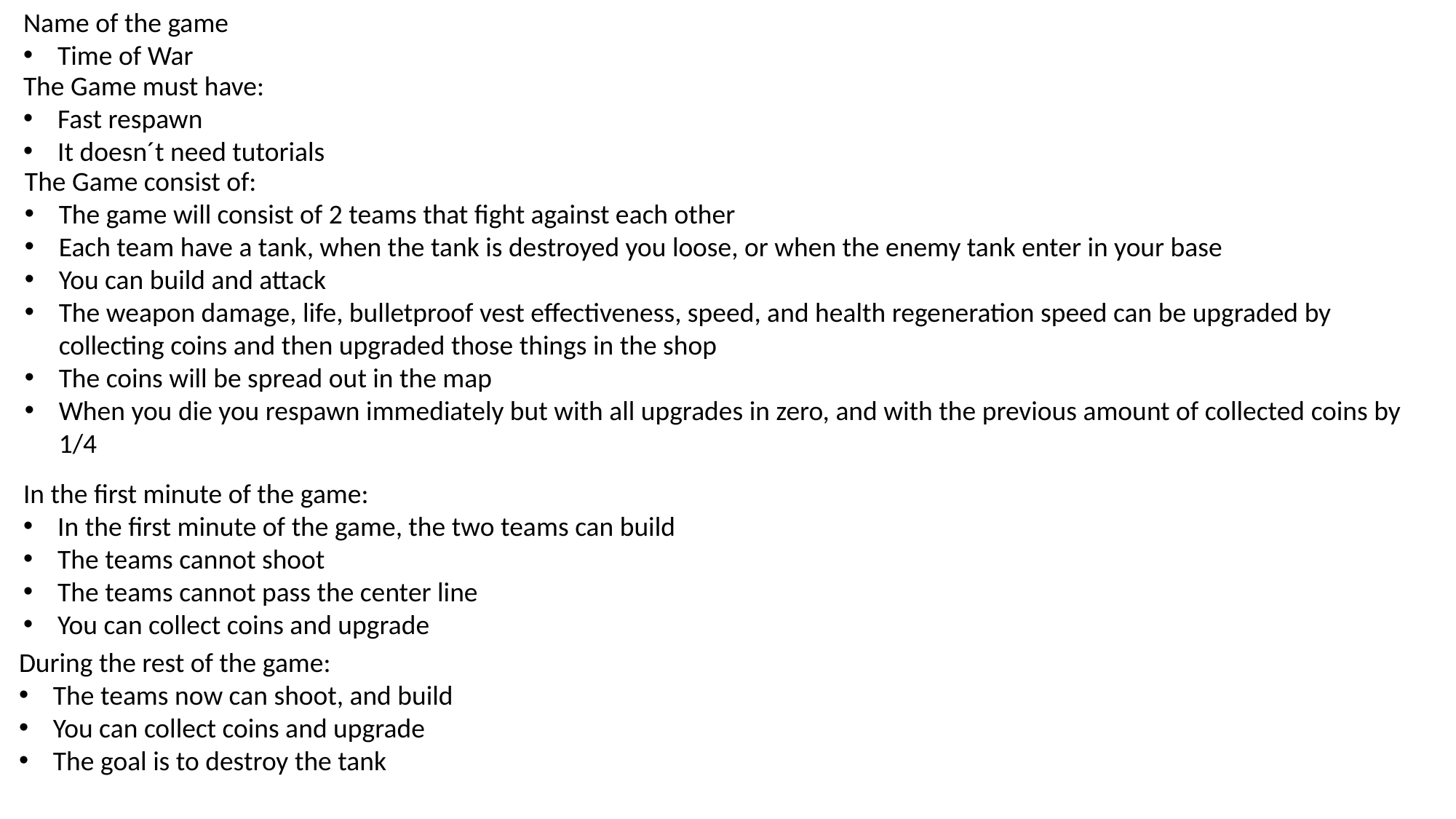

Name of the game
Time of War
The Game must have:
Fast respawn
It doesn´t need tutorials
The Game consist of:
The game will consist of 2 teams that fight against each other
Each team have a tank, when the tank is destroyed you loose, or when the enemy tank enter in your base
You can build and attack
The weapon damage, life, bulletproof vest effectiveness, speed, and health regeneration speed can be upgraded by collecting coins and then upgraded those things in the shop
The coins will be spread out in the map
When you die you respawn immediately but with all upgrades in zero, and with the previous amount of collected coins by 1/4

In the first minute of the game:
In the first minute of the game, the two teams can build
The teams cannot shoot
The teams cannot pass the center line
You can collect coins and upgrade
During the rest of the game:
The teams now can shoot, and build
You can collect coins and upgrade
The goal is to destroy the tank